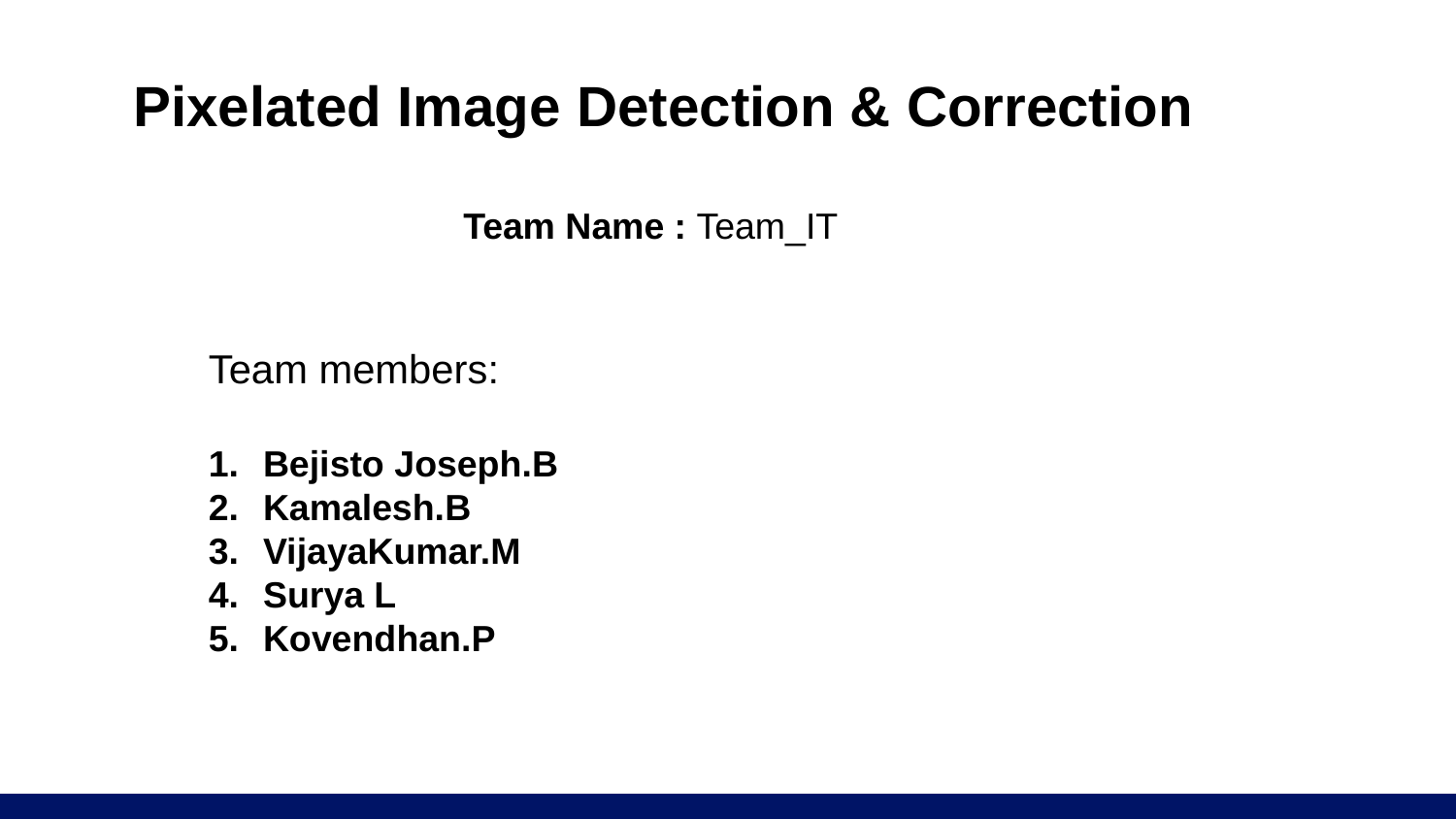

# Pixelated Image Detection & Correction
Team Name : Team_IT
Team members:

Bejisto Joseph.B
Kamalesh.B
VijayaKumar.M
Surya L
Kovendhan.P